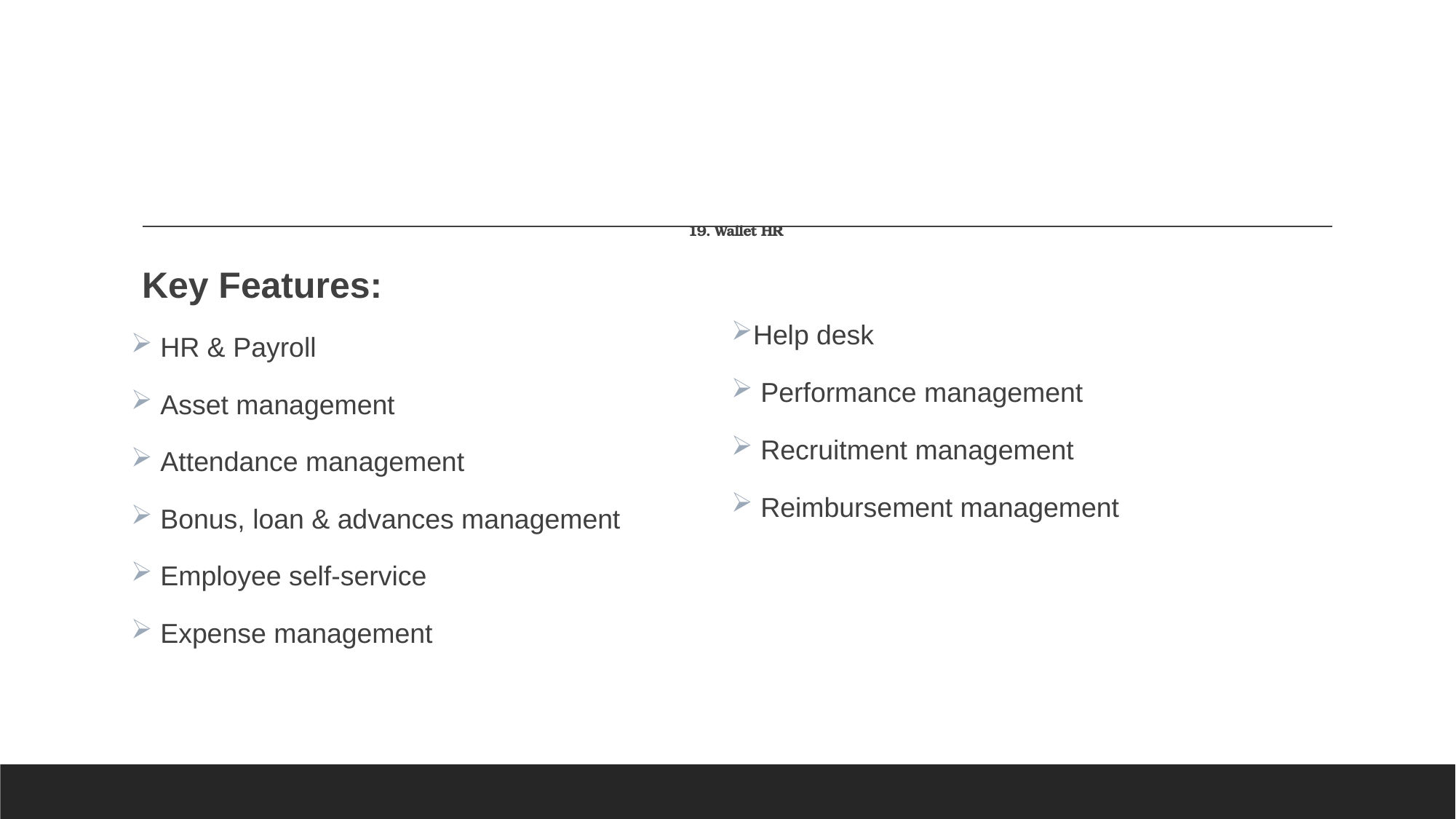

# 19. Wallet HR
Key Features:
 HR & Payroll
 Asset management
 Attendance management
 Bonus, loan & advances management
 Employee self-service
 Expense management

Help desk
 Performance management
 Recruitment management
 Reimbursement management